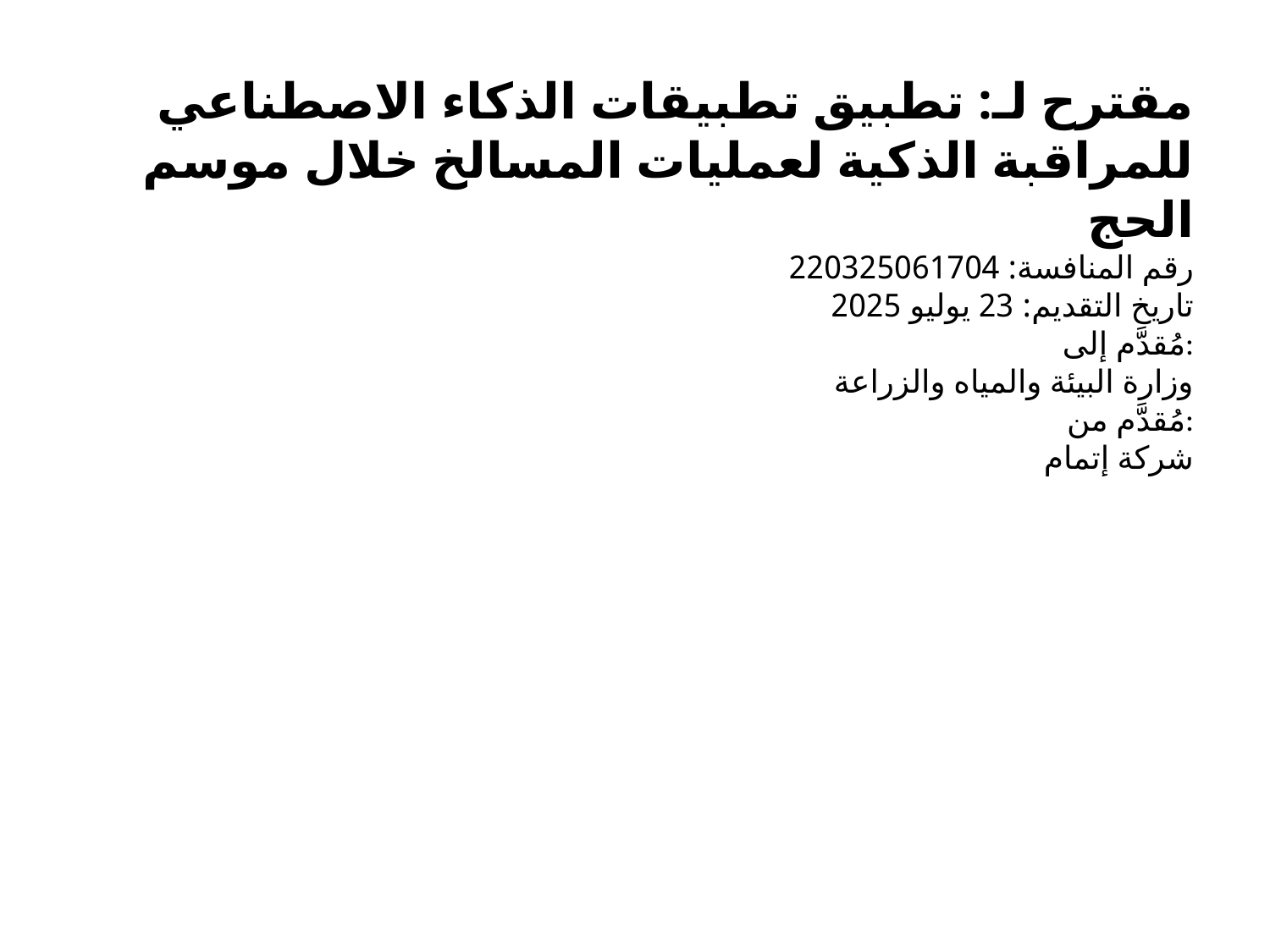

مقترح لـ: تطبيق تطبيقات الذكاء الاصطناعي للمراقبة الذكية لعمليات المسالخ خلال موسم الحج
رقم المنافسة: 220325061704
تاريخ التقديم: 23 يوليو 2025
مُقدَّم إلى:
وزارة البيئة والمياه والزراعة
مُقدَّم من:
شركة إتمام